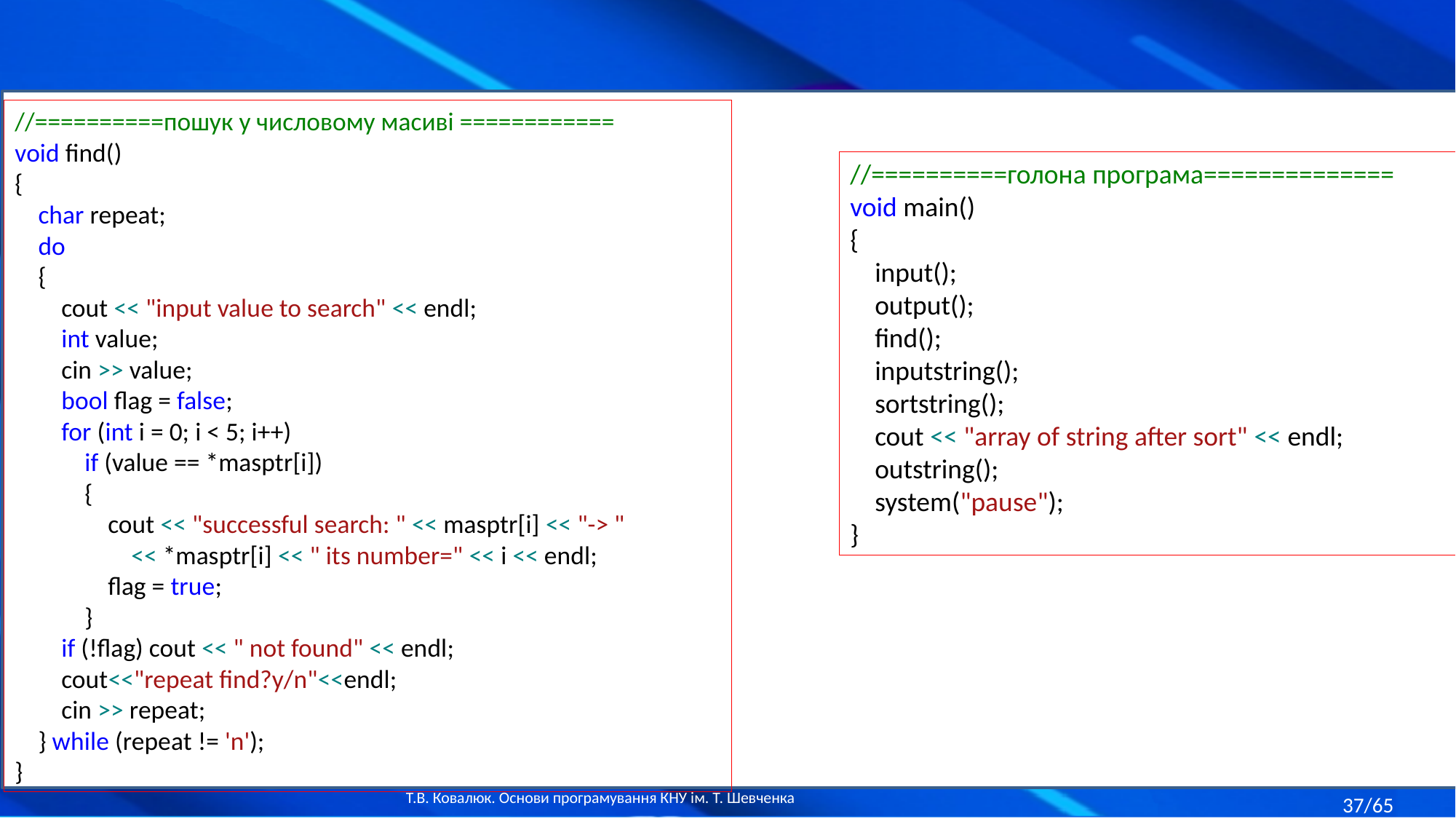

//==========пошук у числовому масиві ============
void find()
{
    char repeat;
    do
    {
        cout << "input value to search" << endl;
        int value;
        cin >> value;
        bool flag = false;
        for (int i = 0; i < 5; i++)
            if (value == *masptr[i])
            {
                cout << "successful search: " << masptr[i] << "-> "
                    << *masptr[i] << " its number=" << i << endl;
                flag = true;
            }
        if (!flag) cout << " not found" << endl;
        cout<<"repeat find?y/n"<<endl;
        cin >> repeat;
    } while (repeat != 'n');
}
//==========голона програма==============
void main()
{
    input();
    output();
    find();
    inputstring();
    sortstring();
    cout << "array of string after sort" << endl;
    outstring();
    system("pause");
}